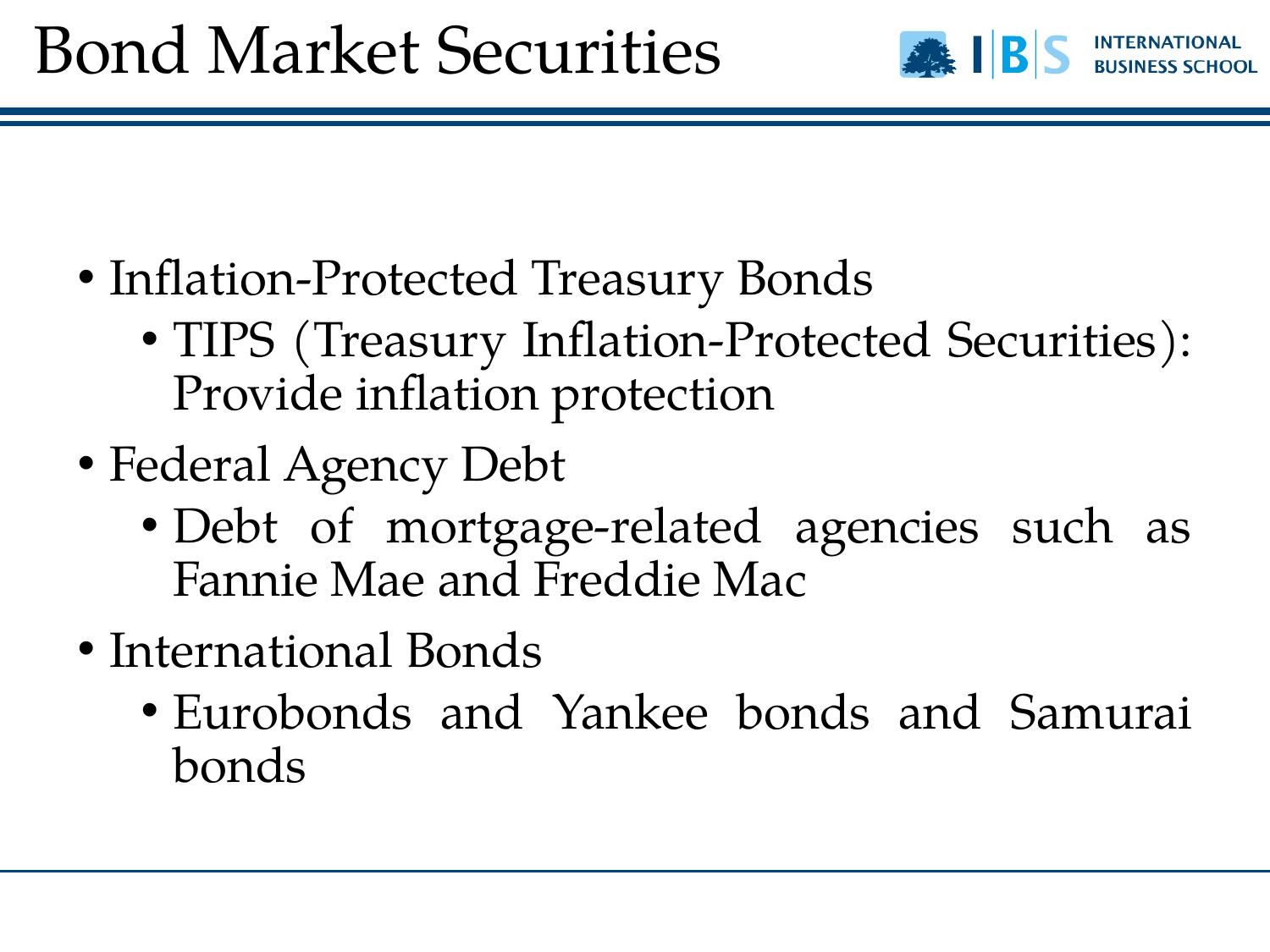

# Bond Market Securities
Inflation-Protected Treasury Bonds
TIPS (Treasury Inflation-Protected Securities): Provide inflation protection
Federal Agency Debt
Debt of mortgage-related agencies such as Fannie Mae and Freddie Mac
International Bonds
Eurobonds and Yankee bonds and Samurai bonds